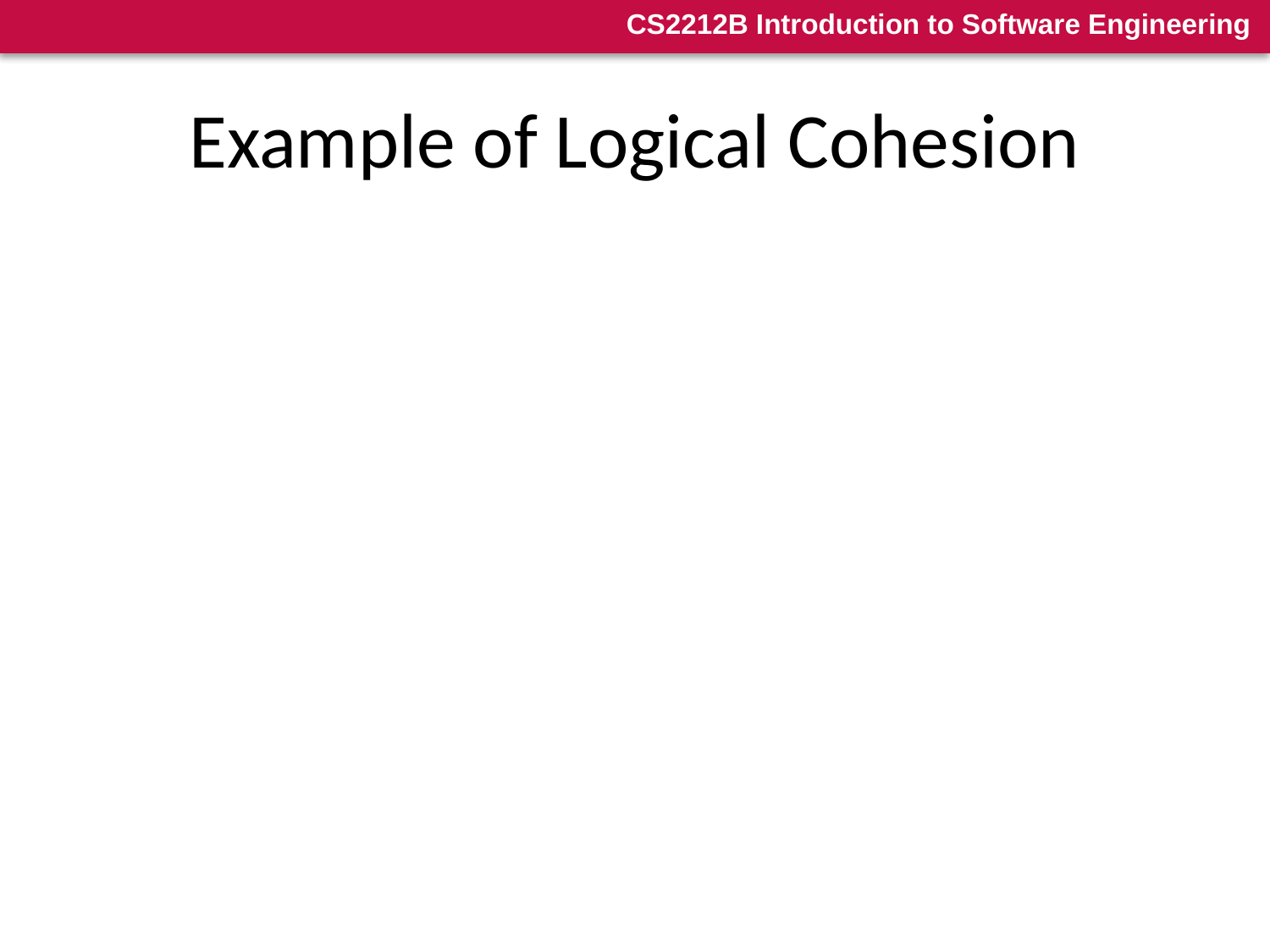

# Example of Logical Cohesion
void function(param1, param2, param3, ..., paramN)
{
	variable declarations....
	code common to all cases... [A]
	if ( param1 == 1 ) [B]
		...
	else if ( param1 == 2 )
		...
	else if ( param1 == n )
		...
	end if
	code common to all cases... [C]
	if ( param == 1) [D]
		...
	else if ( param1 == 5 )
		...
	end if
	code common to all cases... [E]
	if ( param1 == 7 )
		...
}